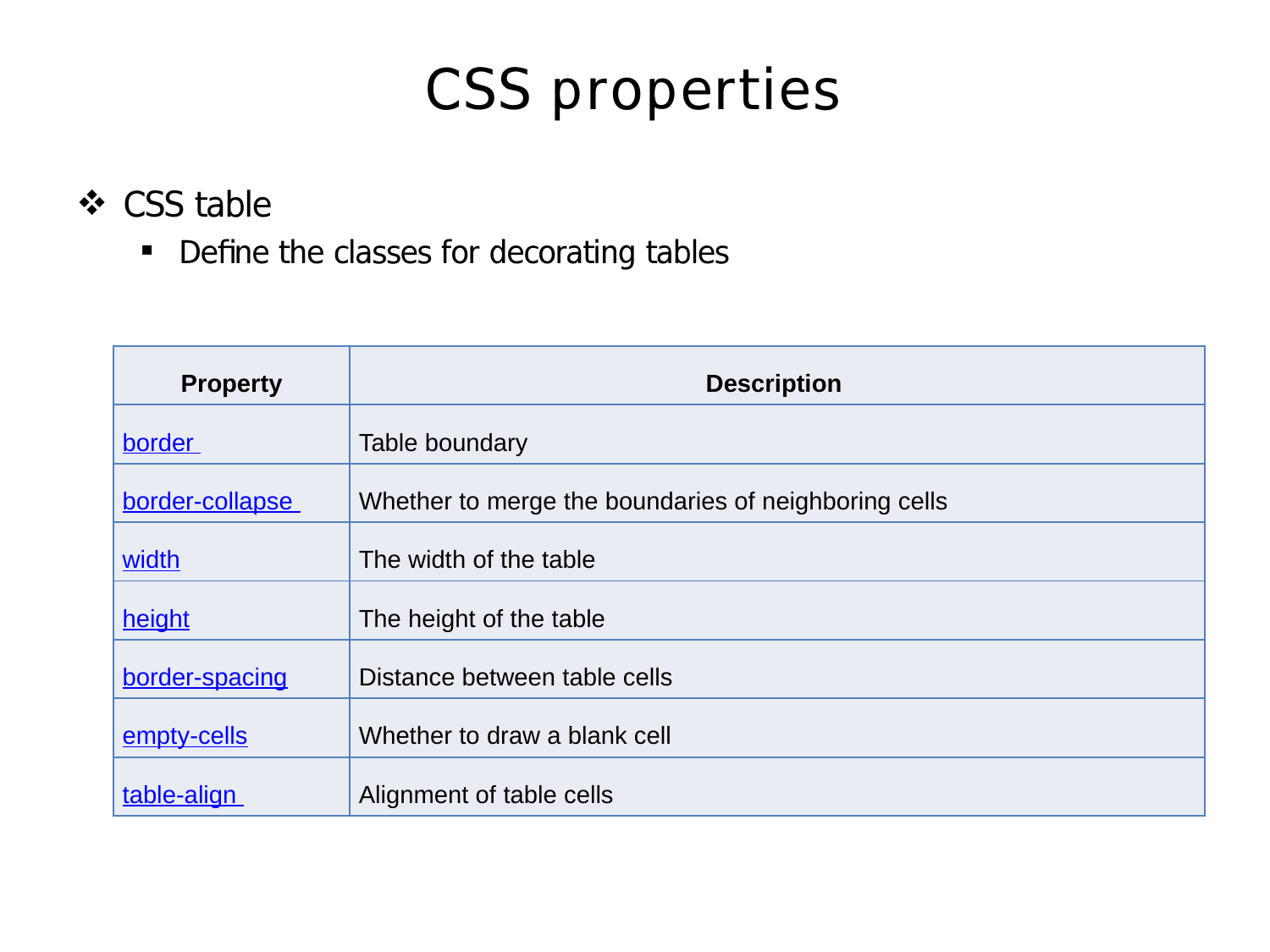

# CSS properties
CSS table
Define the classes for decorating tables

| Property | Description |
| --- | --- |
| border | Table boundary |
| border-collapse | Whether to merge the boundaries of neighboring cells |
| width | The width of the table |
| height | The height of the table |
| border-spacing | Distance between table cells |
| empty-cells | Whether to draw a blank cell |
| table-align | Alignment of table cells |